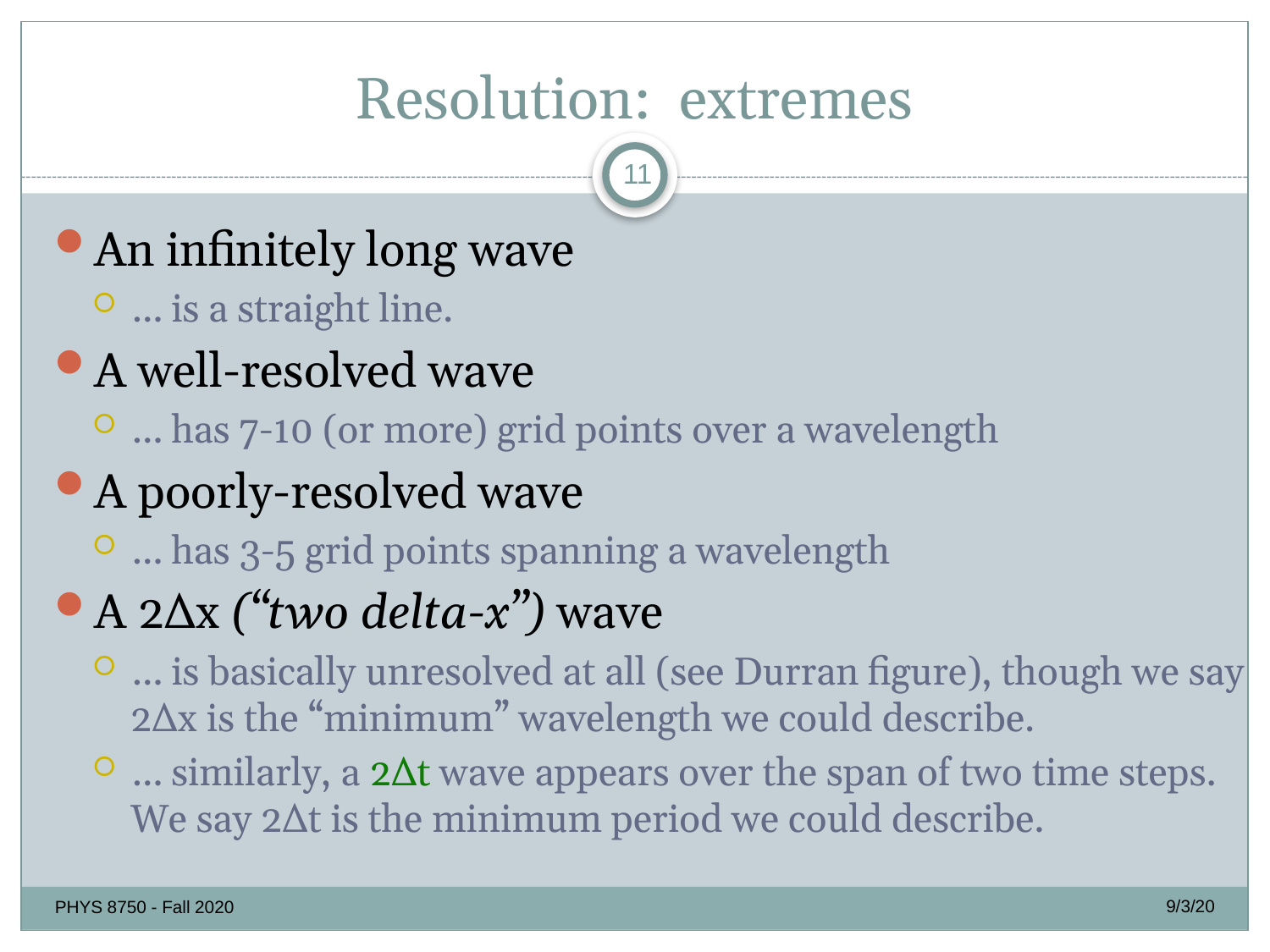

# Resolution:  extremes
11
An infinitely long wave
… is a straight line.
A well-resolved wave
… has 7-10 (or more) grid points over a wavelength
A poorly-resolved wave
… has 3-5 grid points spanning a wavelength
A 2∆x (“two delta-x”) wave
… is basically unresolved at all (see Durran figure), though we say 2∆x is the “minimum” wavelength we could describe.
… similarly, a 2∆t wave appears over the span of two time steps.  We say 2∆t is the minimum period we could describe.
9/3/20
PHYS 8750 - Fall 2020